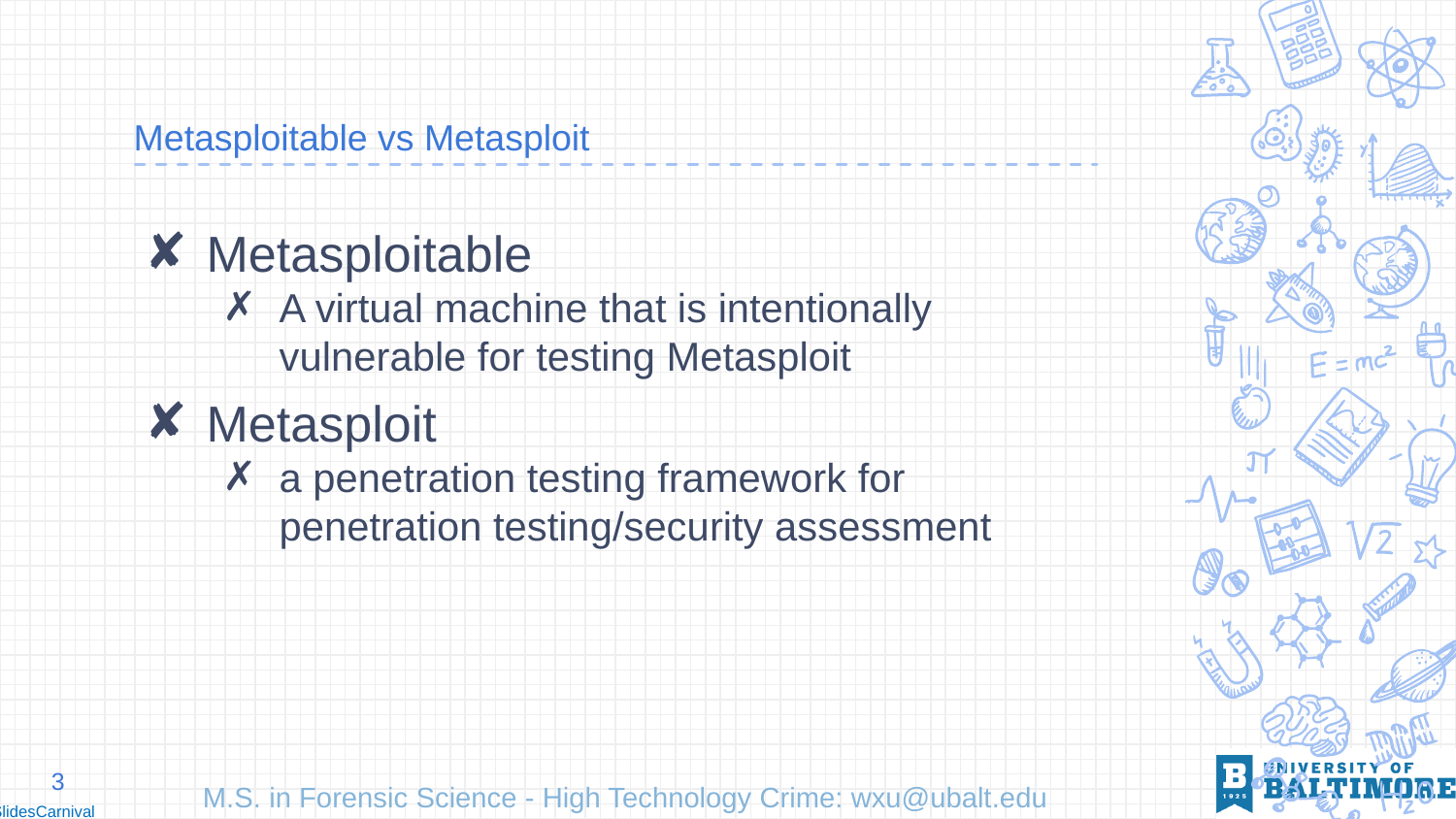

# Metasploitable vs Metasploit
Metasploitable
A virtual machine that is intentionally vulnerable for testing Metasploit
Metasploit
a penetration testing framework for penetration testing/security assessment
3